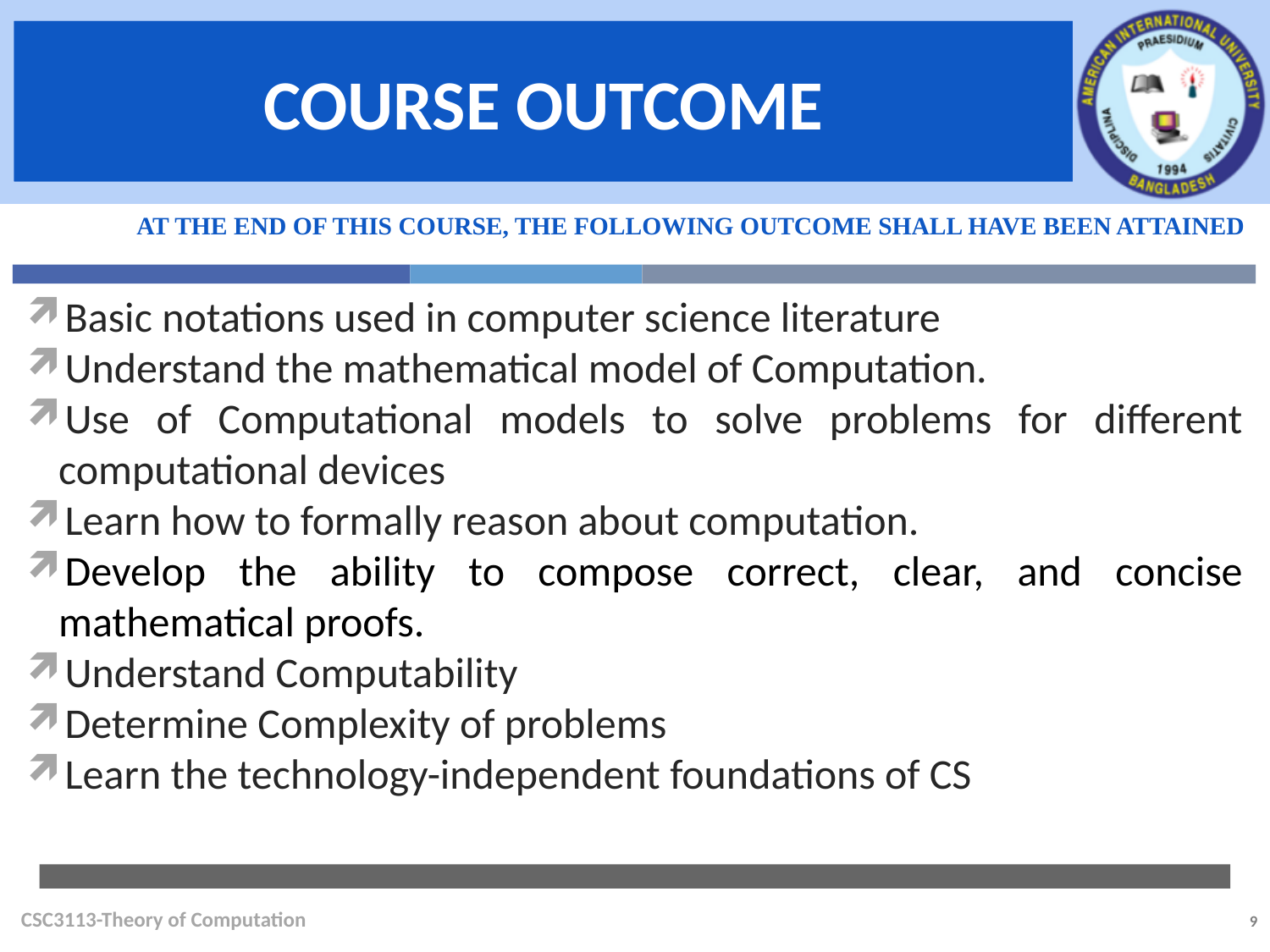

At the end of this course, the following outcome shall have been attained
Basic notations used in computer science literature
Understand the mathematical model of Computation.
Use of Computational models to solve problems for different computational devices
Learn how to formally reason about computation.
Develop the ability to compose correct, clear, and concise mathematical proofs.
Understand Computability
Determine Complexity of problems
Learn the technology-independent foundations of CS
CSC3113-Theory of Computation